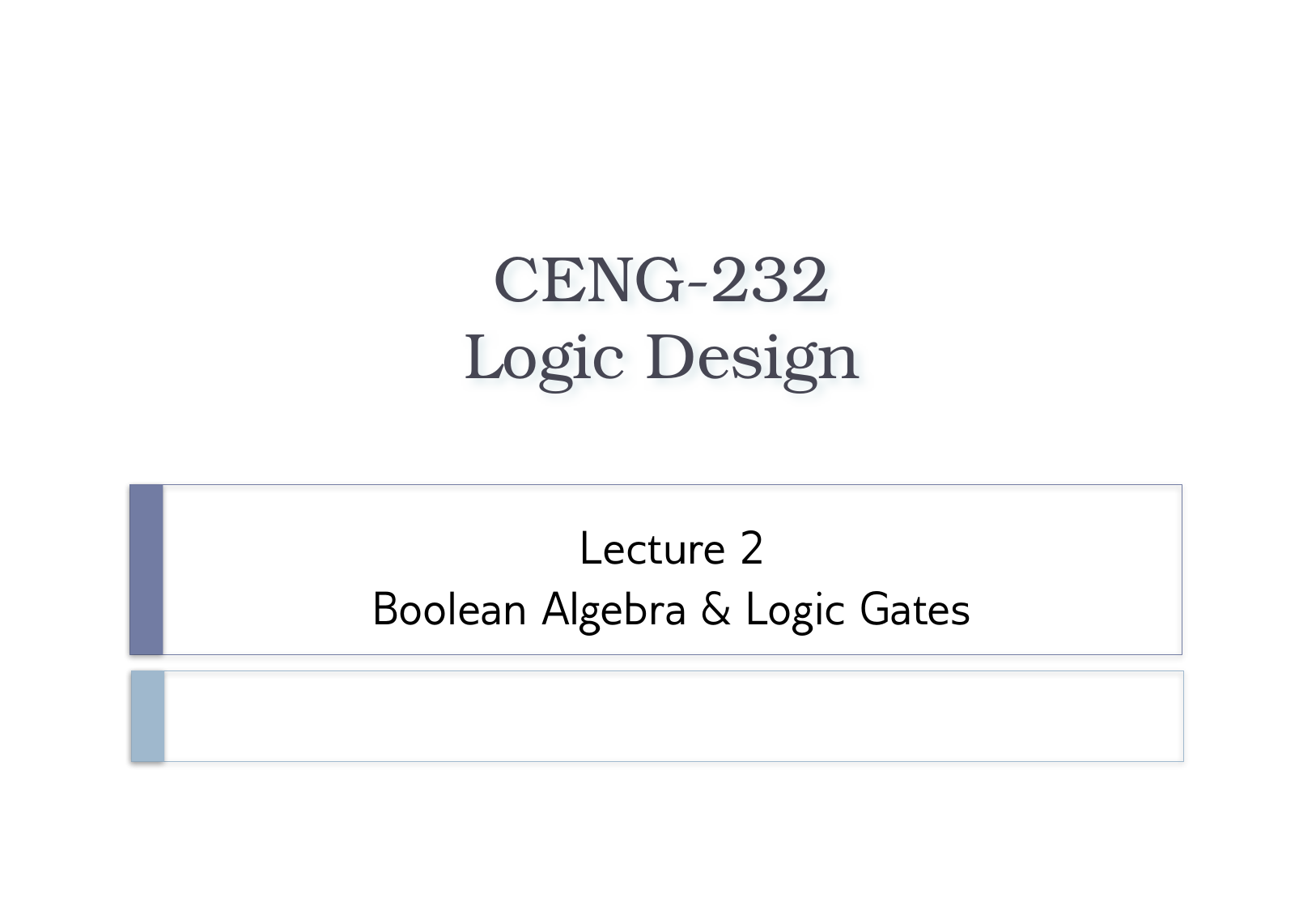

CENG-232
Logic Design
Lecture 2
Boolean Algebra & Logic Gates